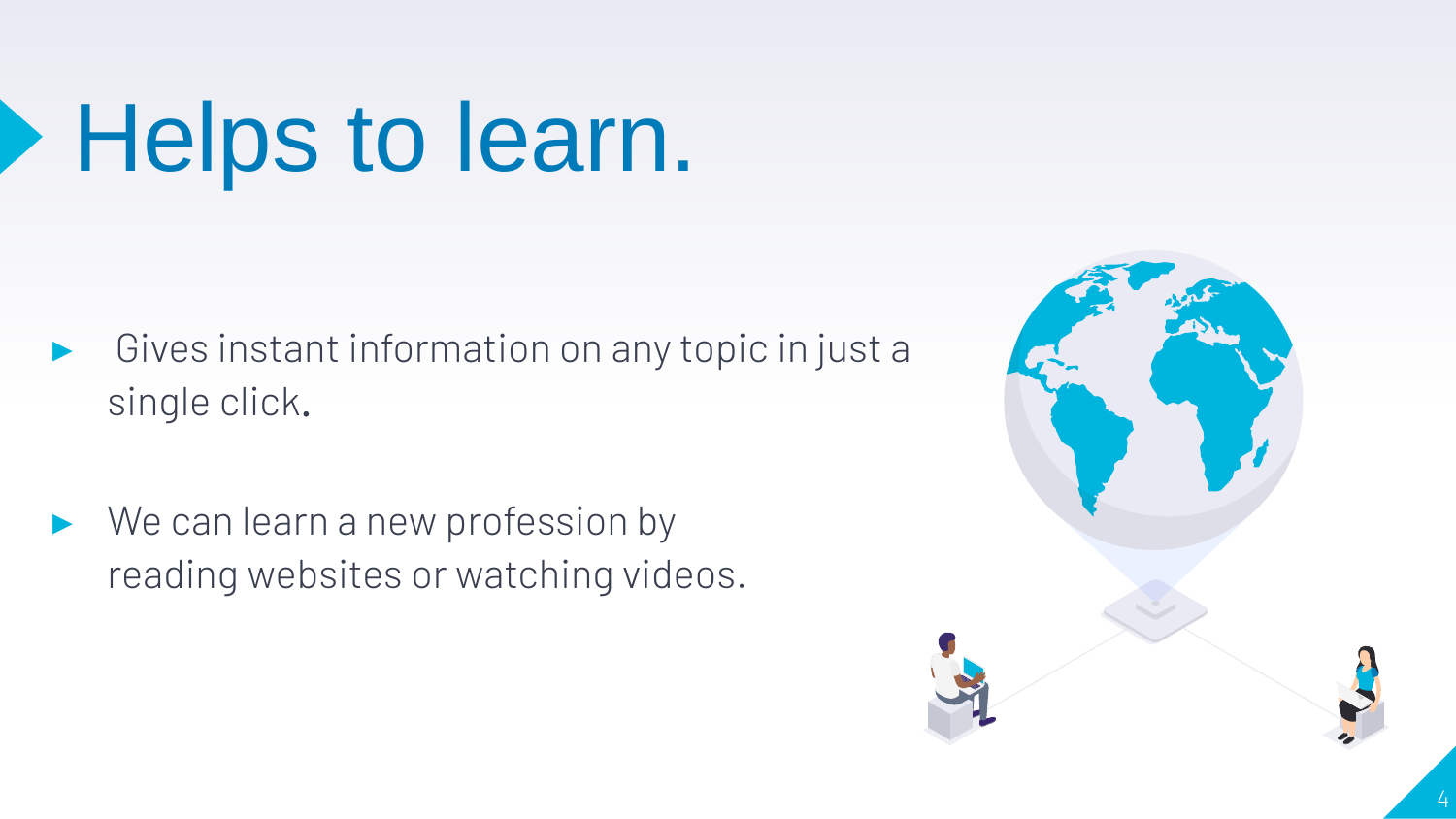

# Helps to learn.

 Gives instant information on any topic in just a single click.

We can learn a new profession by reading websites or watching videos.
4